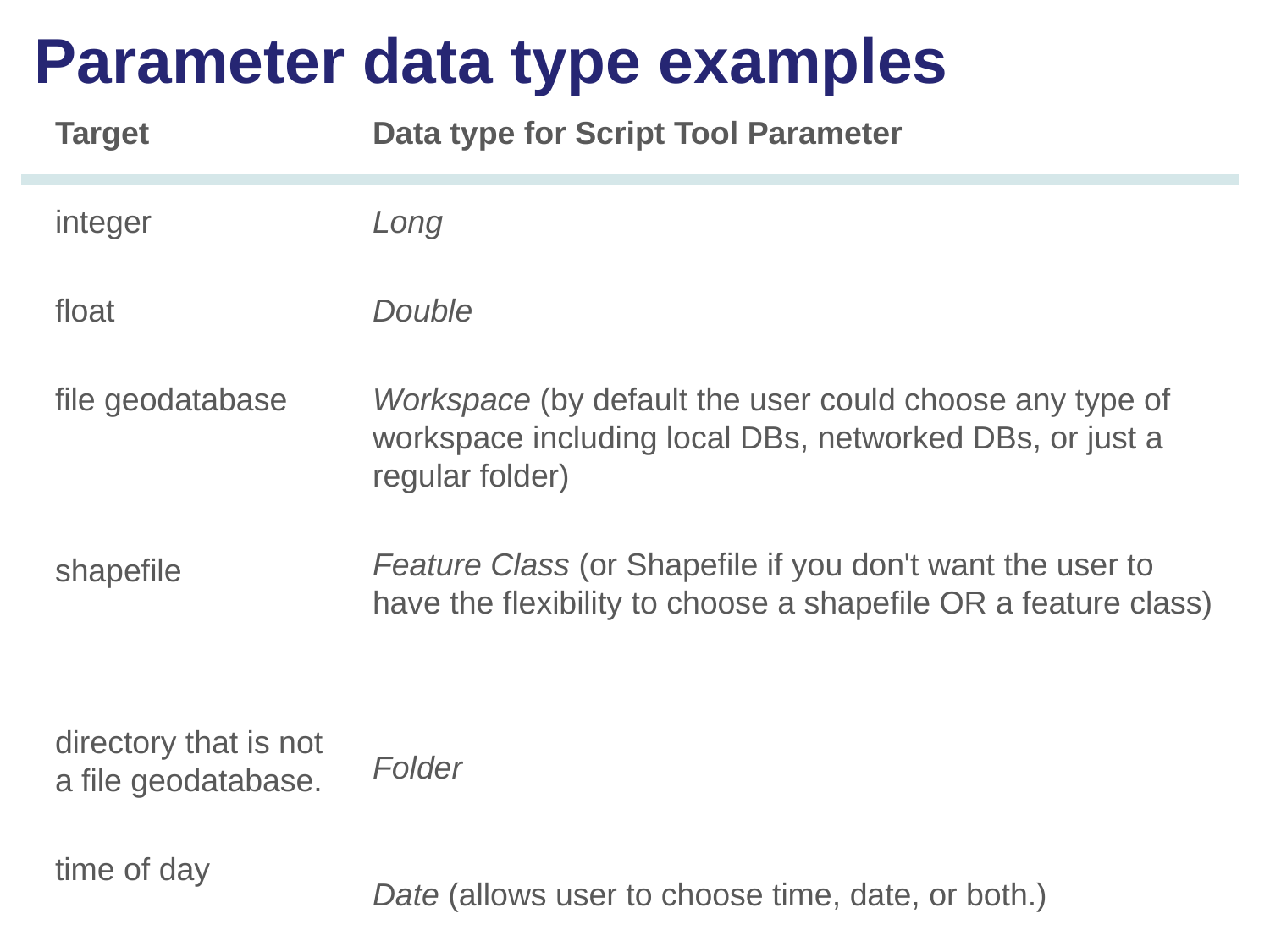

# Parameter data type examples
Target

integer

float

file geodatabase

shapefile

directory that is not a file geodatabase.

time of day
Data type for Script Tool Parameter

Long

Double

Workspace (by default the user could choose any type of workspace including local DBs, networked DBs, or just a regular folder)

Feature Class (or Shapefile if you don't want the user to have the flexibility to choose a shapefile OR a feature class)

Folder

Date (allows user to choose time, date, or both.)